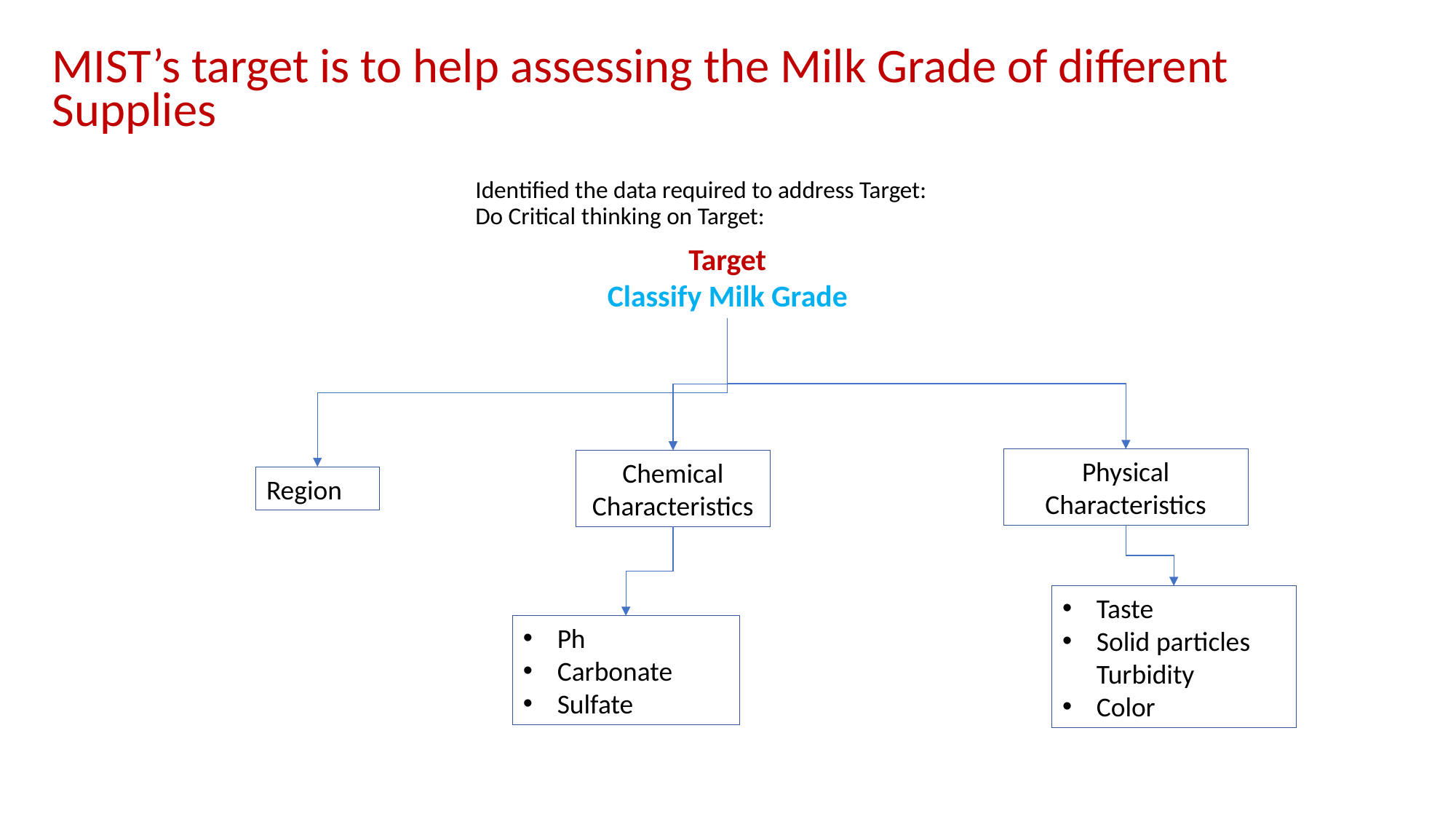

# MIST’s target is to help assessing the Milk Grade of different Supplies
Identified the data required to address Target:
Do Critical thinking on Target:
Target
Classify Milk Grade
Physical Characteristics
Chemical Characteristics
Region
Taste
Solid particles Turbidity
Color
Ph
Carbonate
Sulfate